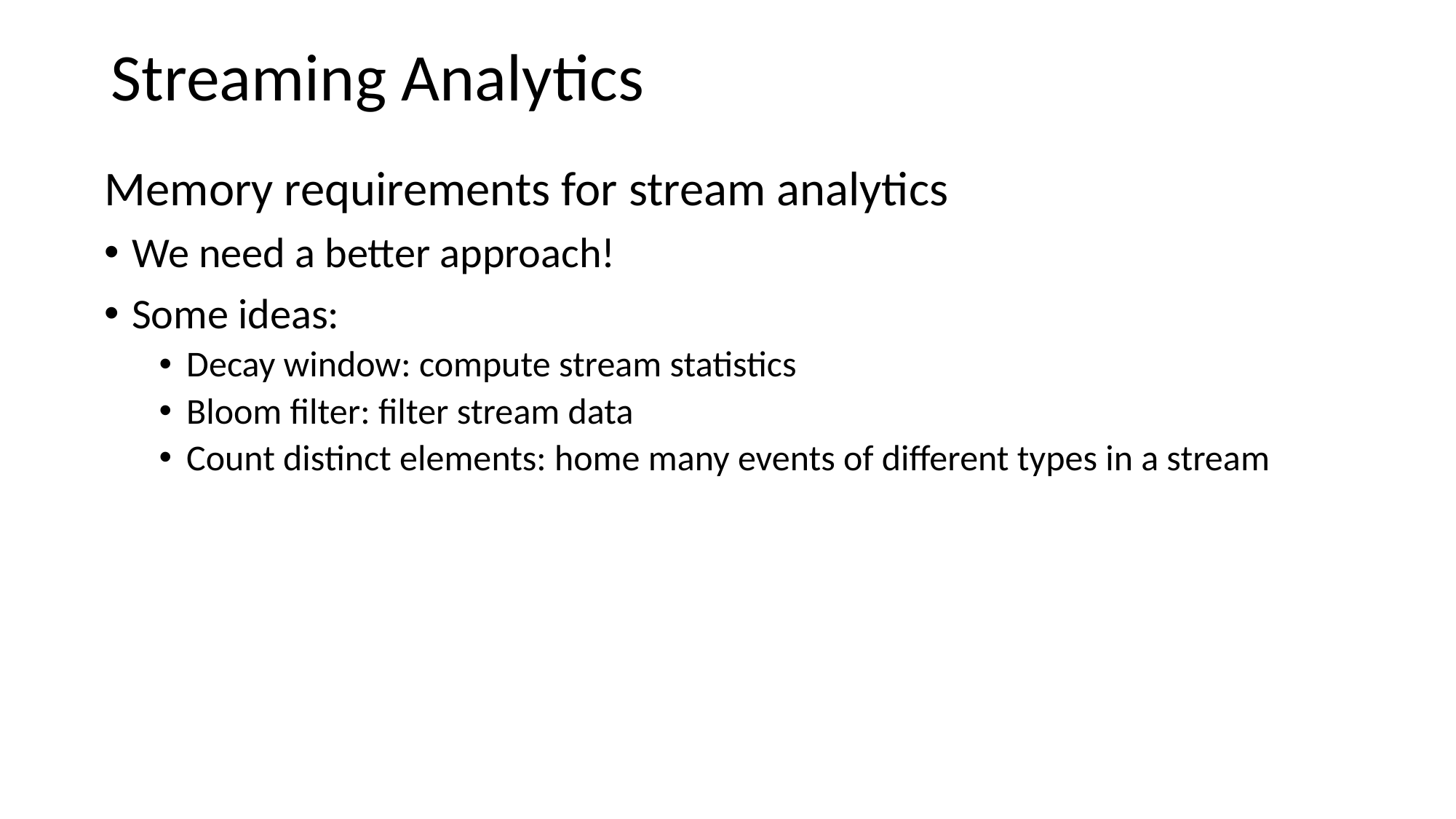

Streaming Analytics
Memory requirements for stream analytics
We need a better approach!
Some ideas:
Decay window: compute stream statistics
Bloom filter: filter stream data
Count distinct elements: home many events of different types in a stream